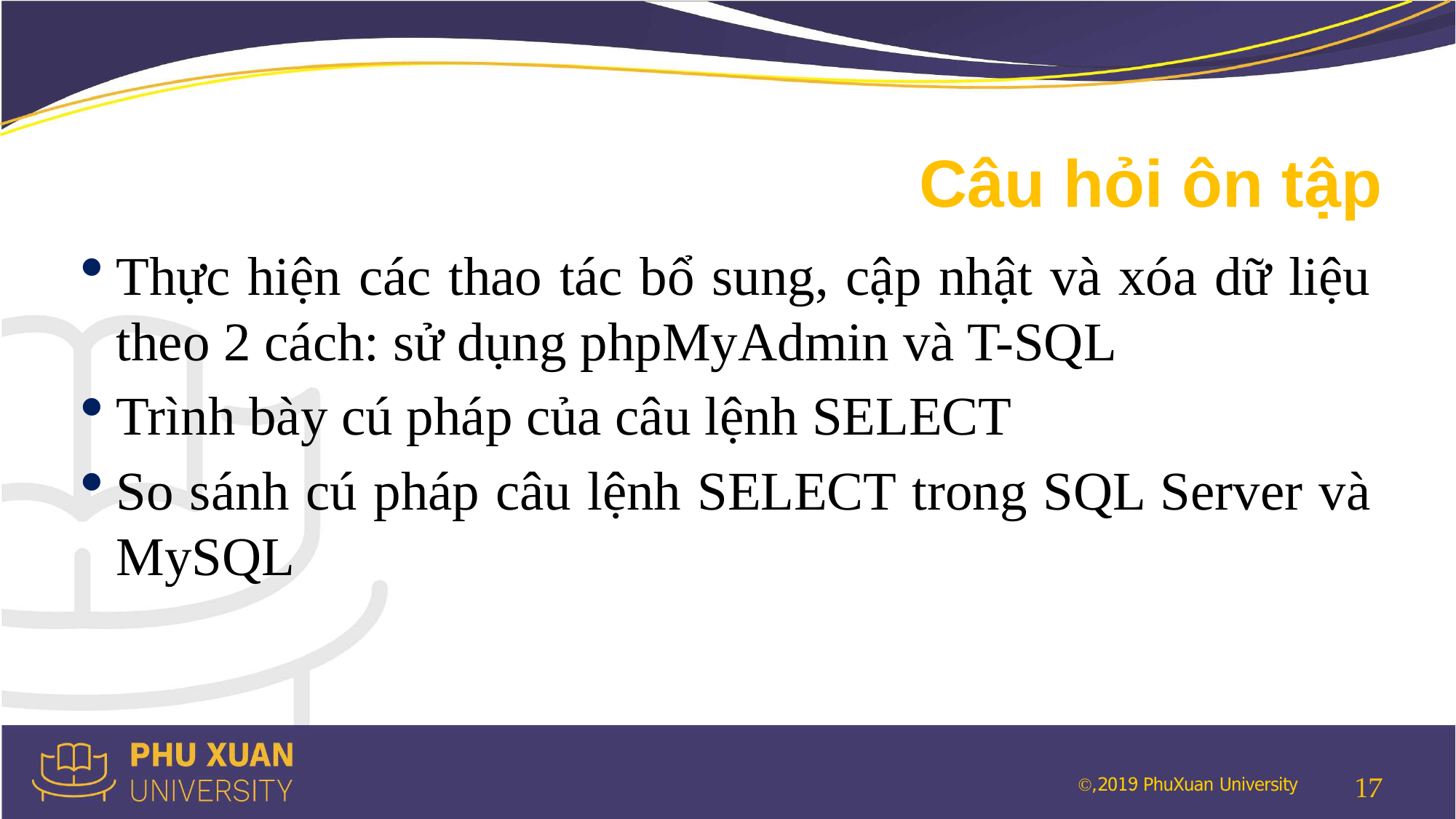

# Câu hỏi ôn tập
Thực hiện các thao tác bổ sung, cập nhật và xóa dữ liệu theo 2 cách: sử dụng phpMyAdmin và T-SQL
Trình bày cú pháp của câu lệnh SELECT
So sánh cú pháp câu lệnh SELECT trong SQL Server và MySQL

17